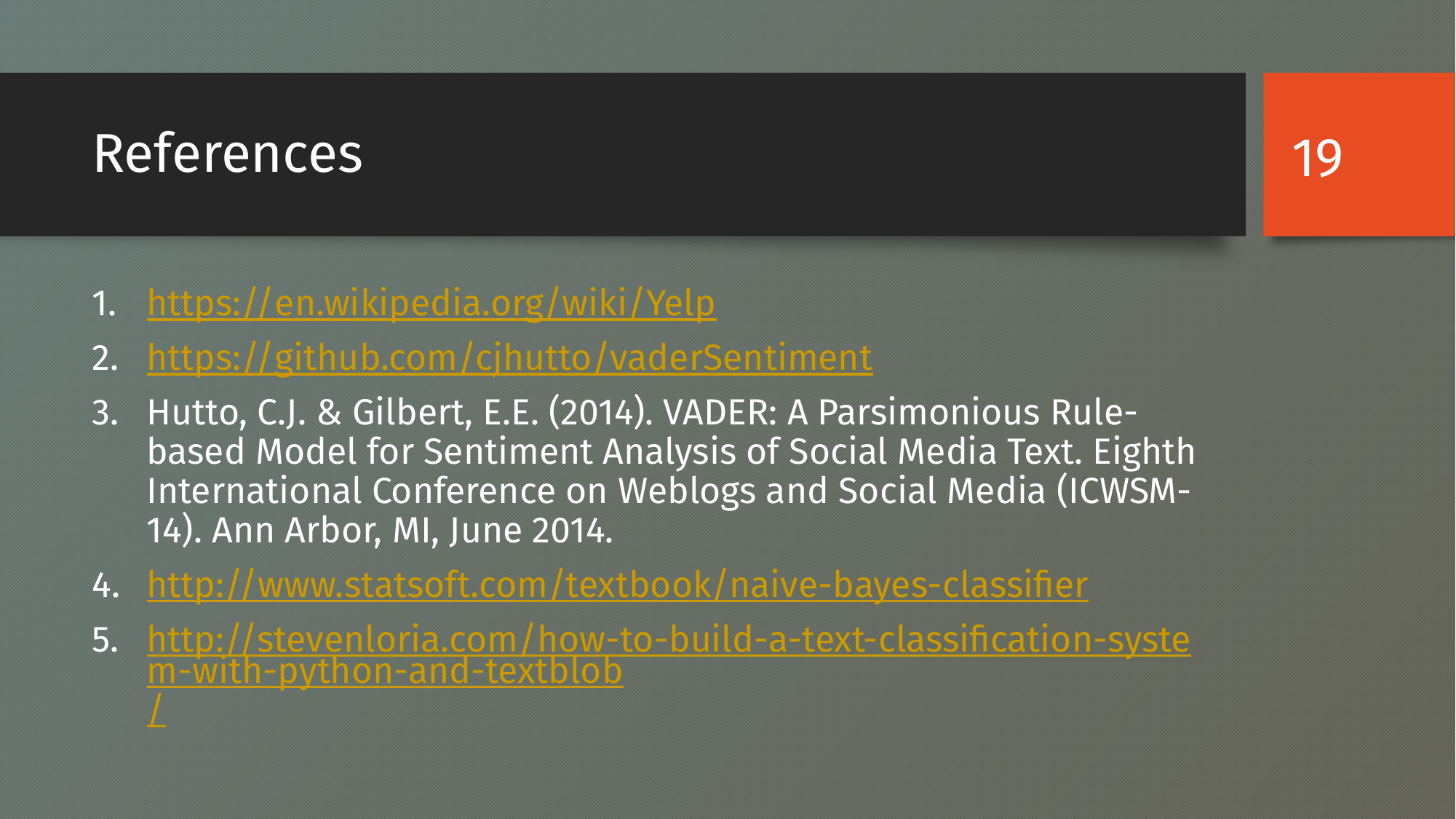

19
# References
https://en.wikipedia.org/wiki/Yelp
https://github.com/cjhutto/vaderSentiment
Hutto, C.J. & Gilbert, E.E. (2014). VADER: A Parsimonious Rule-based Model for Sentiment Analysis of Social Media Text. Eighth International Conference on Weblogs and Social Media (ICWSM-14). Ann Arbor, MI, June 2014.
http://www.statsoft.com/textbook/naive-bayes-classifier
http://stevenloria.com/how-to-build-a-text-classification-system-with-python-and-textblob/